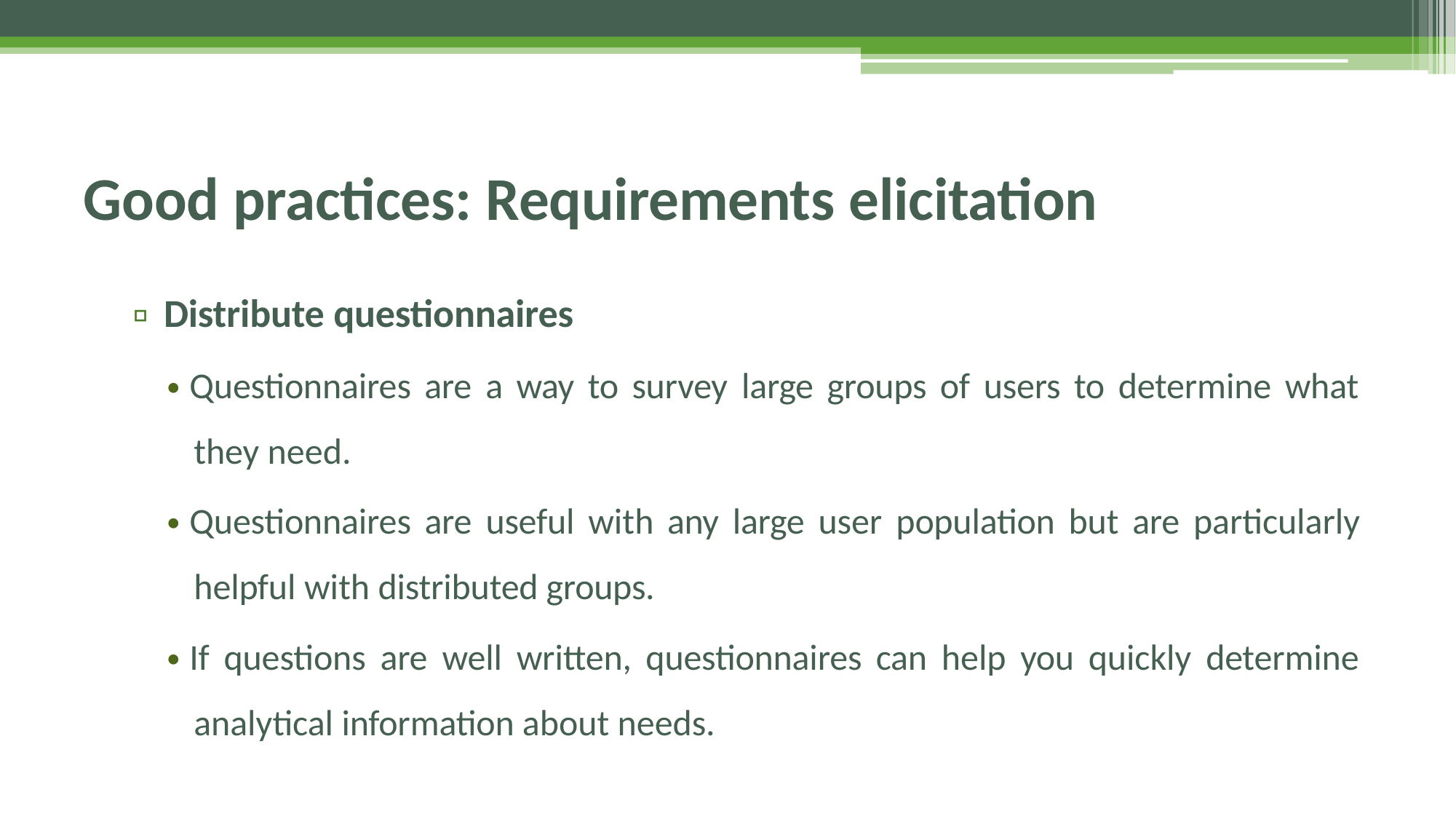

# Good practices: Requirements elicitation
▫	Distribute questionnaires
🞄 Questionnaires are a way to survey large groups of users to determine what  they need.
🞄 Questionnaires are useful with any large user population but are particularly  helpful with distributed groups.
🞄 If questions are well written, questionnaires can help you quickly determine  analytical information about needs.